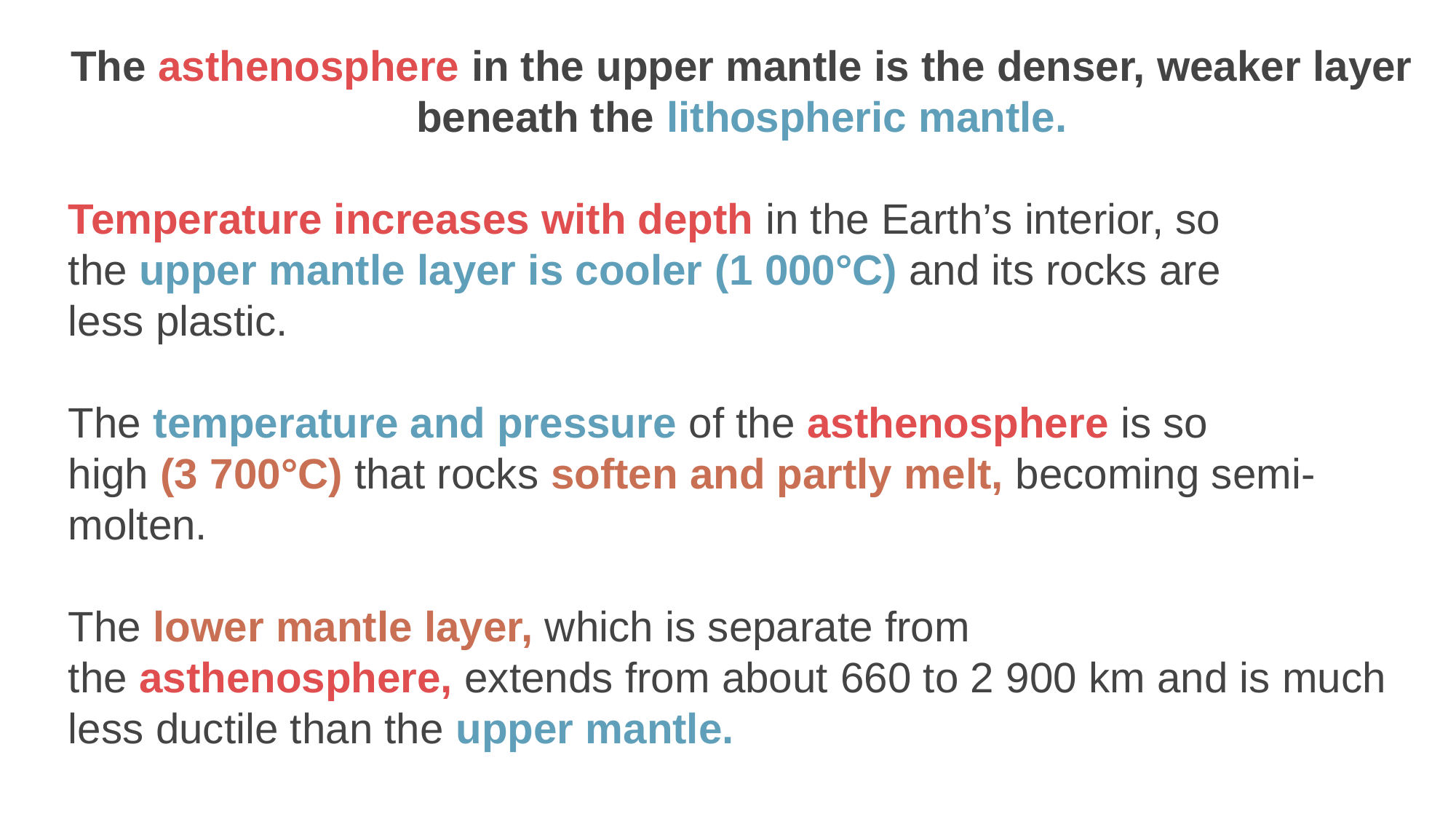

The asthenosphere in the upper mantle is the denser, weaker layer beneath the lithospheric mantle.

Temperature increases with depth in the Earth’s interior, so the upper mantle layer is cooler (1 000°C) and its rocks are less plastic.

The temperature and pressure of the asthenosphere is so high (3 700°C) that rocks soften and partly melt, becoming semi-molten.

The lower mantle layer, which is separate from the asthenosphere, extends from about 660 to 2 900 km and is much less ductile than the upper mantle.